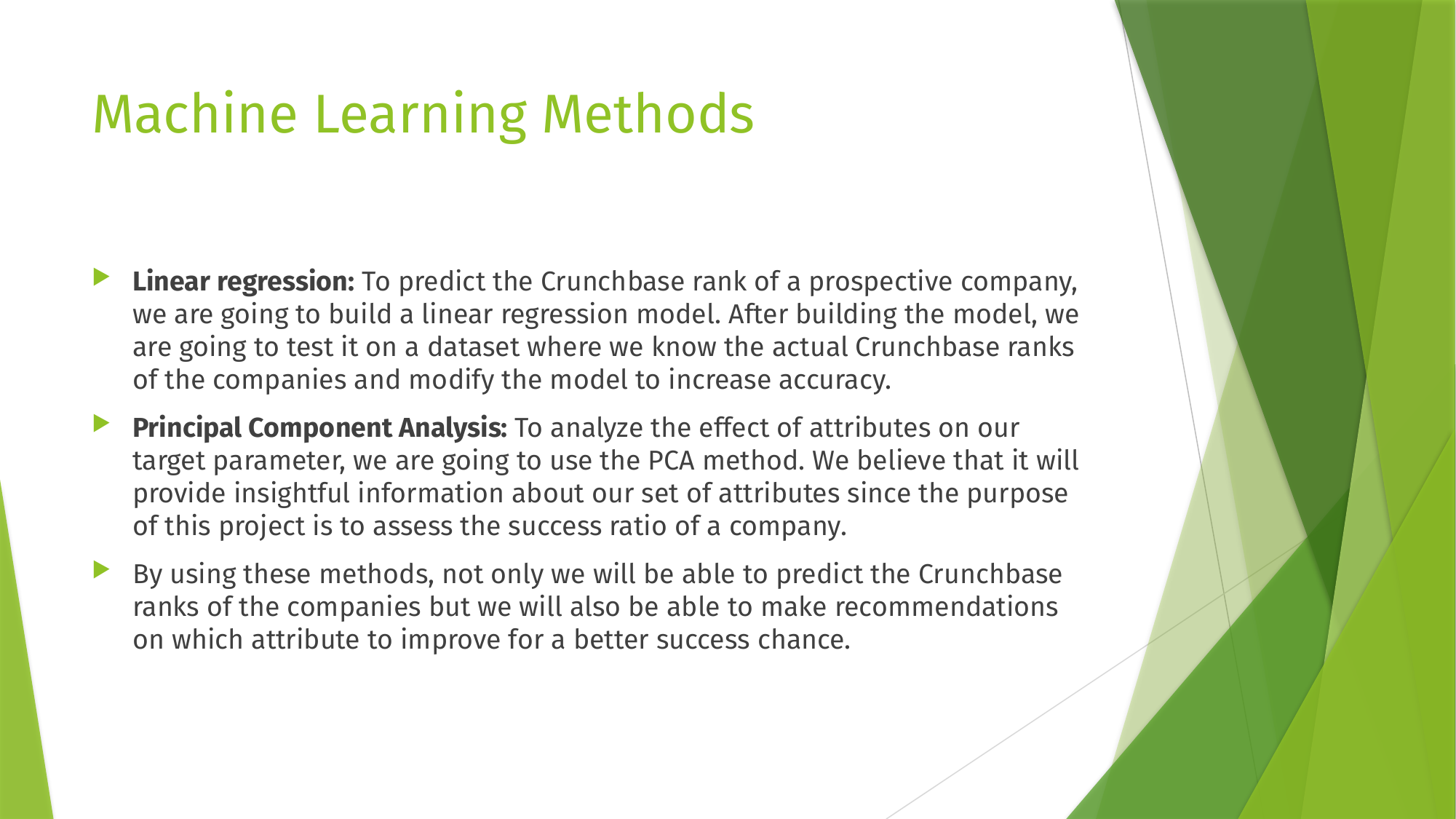

# Machine Learning Methods
Linear regression: To predict the Crunchbase rank of a prospective company, we are going to build a linear regression model. After building the model, we are going to test it on a dataset where we know the actual Crunchbase ranks of the companies and modify the model to increase accuracy.
Principal Component Analysis: To analyze the effect of attributes on our target parameter, we are going to use the PCA method. We believe that it will provide insightful information about our set of attributes since the purpose of this project is to assess the success ratio of a company.
By using these methods, not only we will be able to predict the Crunchbase ranks of the companies but we will also be able to make recommendations on which attribute to improve for a better success chance.